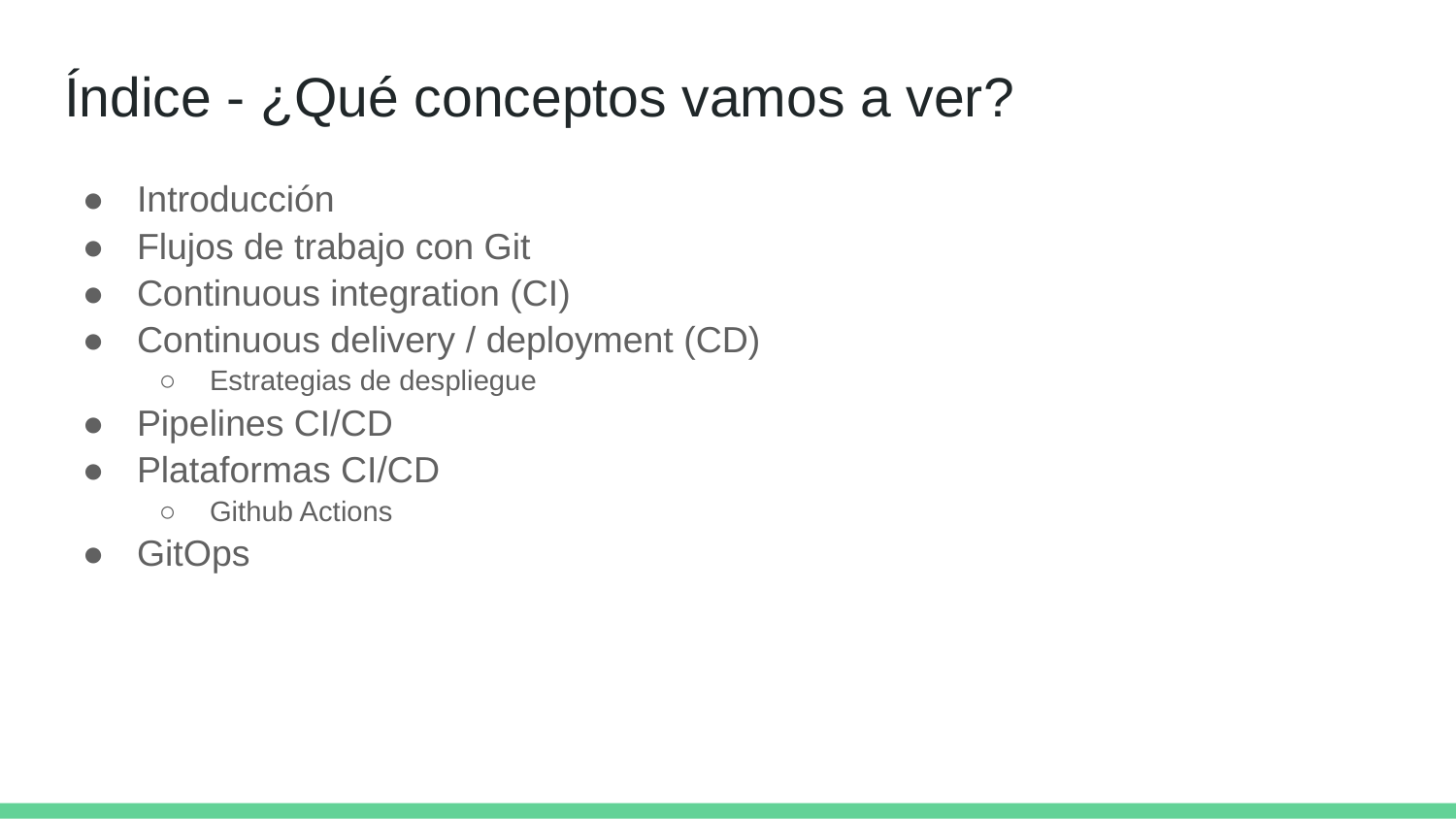

# Índice - ¿Qué conceptos vamos a ver?
Introducción
Flujos de trabajo con Git
Continuous integration (CI)
Continuous delivery / deployment (CD)
Estrategias de despliegue
Pipelines CI/CD
Plataformas CI/CD
Github Actions
GitOps